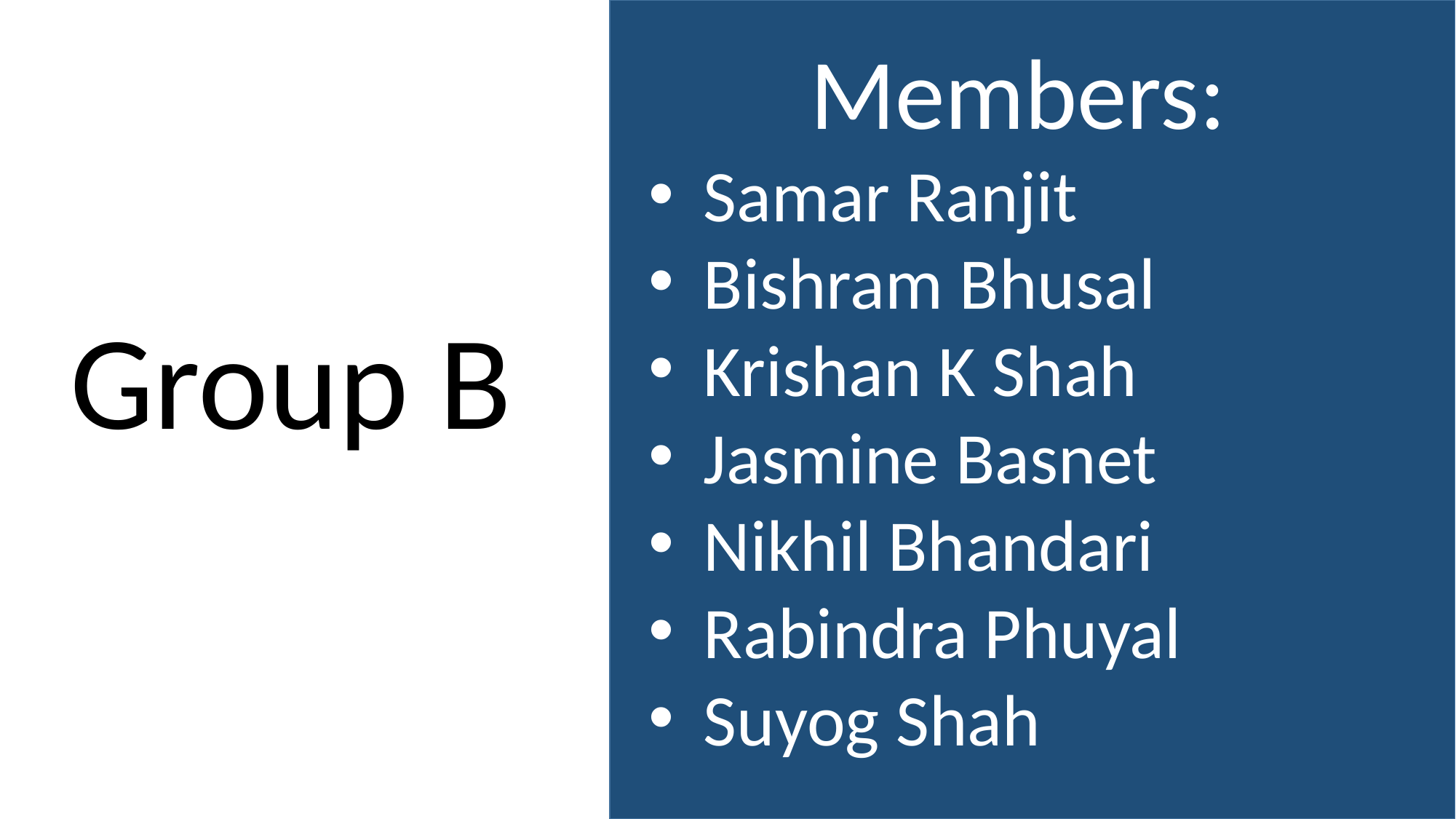

Members:
Samar Ranjit
Bishram Bhusal
Krishan K Shah
Jasmine Basnet
Nikhil Bhandari
Rabindra Phuyal
Suyog Shah
Group B